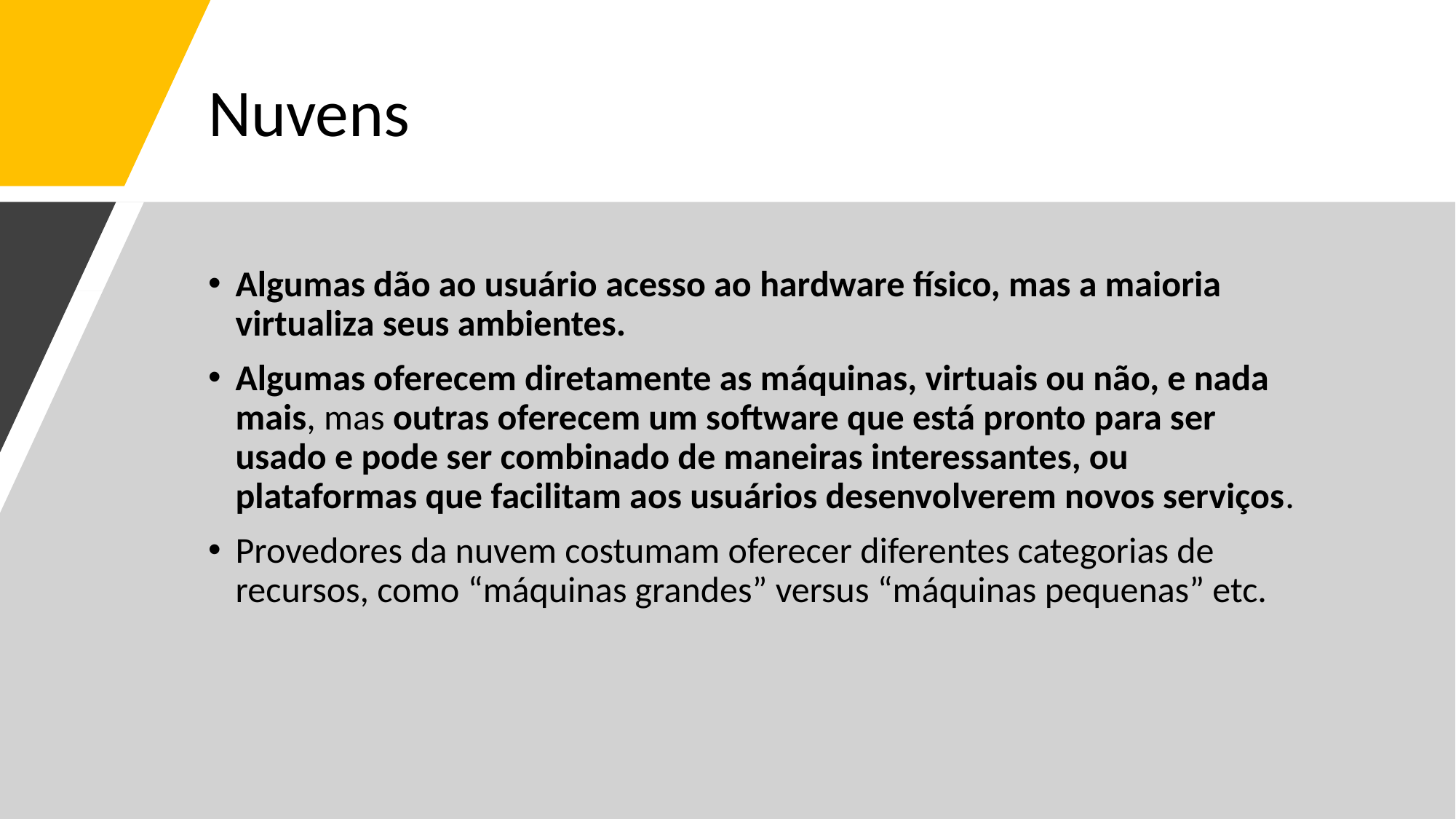

# Nuvens

Algumas dão ao usuário acesso ao hardware físico, mas a maioria virtualiza seus ambientes.
Algumas oferecem diretamente as máquinas, virtuais ou não, e nada mais, mas outras oferecem um software que está pronto para ser usado e pode ser combinado de maneiras interessantes, ou plataformas que facilitam aos usuários desenvolverem novos serviços.
Provedores da nuvem costumam oferecer diferentes categorias de recursos, como “máquinas grandes” versus “máquinas pequenas” etc.